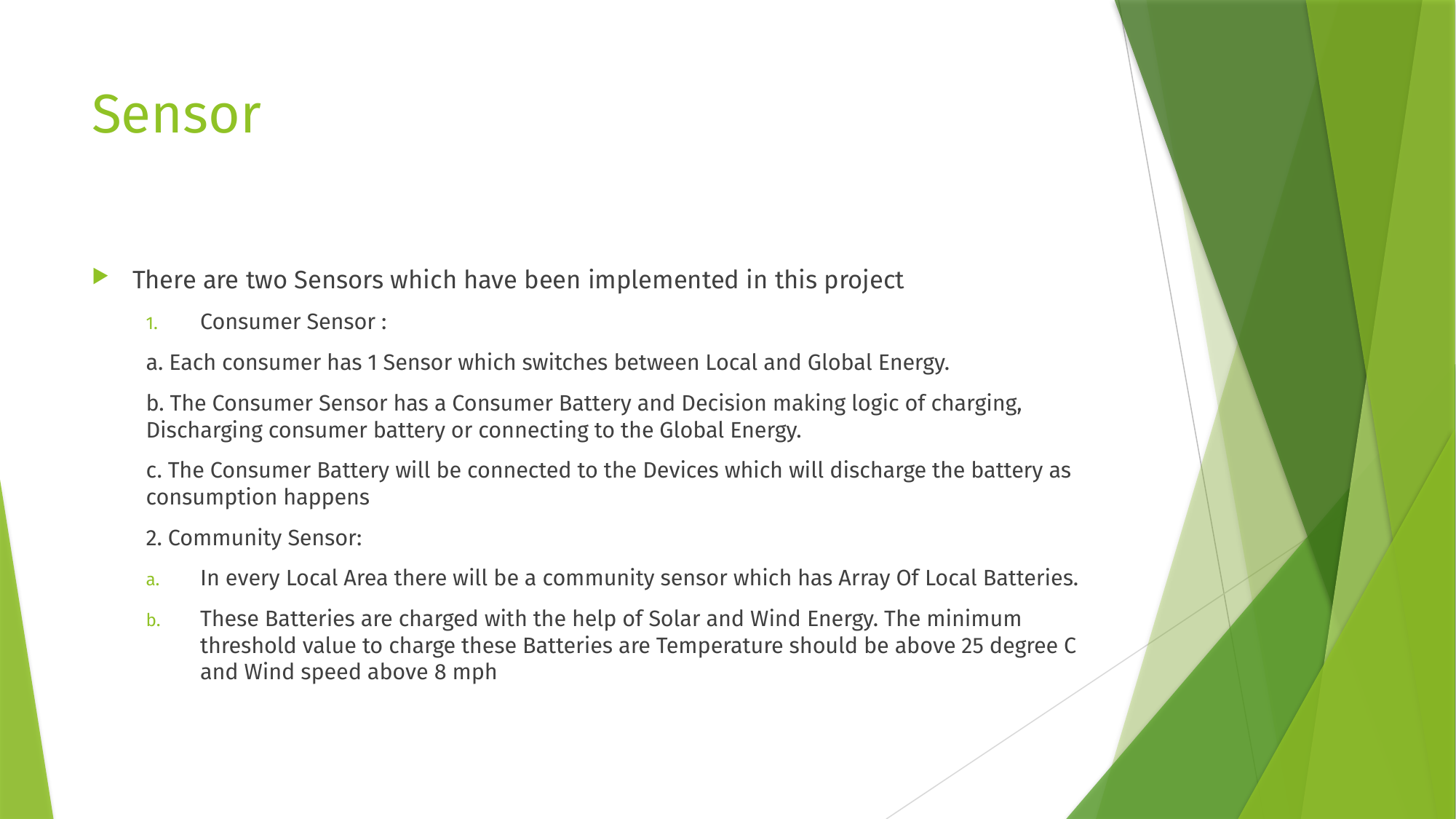

# Sensor
There are two Sensors which have been implemented in this project
Consumer Sensor :
a. Each consumer has 1 Sensor which switches between Local and Global Energy.
b. The Consumer Sensor has a Consumer Battery and Decision making logic of charging, Discharging consumer battery or connecting to the Global Energy.
c. The Consumer Battery will be connected to the Devices which will discharge the battery as consumption happens
2. Community Sensor:
In every Local Area there will be a community sensor which has Array Of Local Batteries.
These Batteries are charged with the help of Solar and Wind Energy. The minimum threshold value to charge these Batteries are Temperature should be above 25 degree C and Wind speed above 8 mph